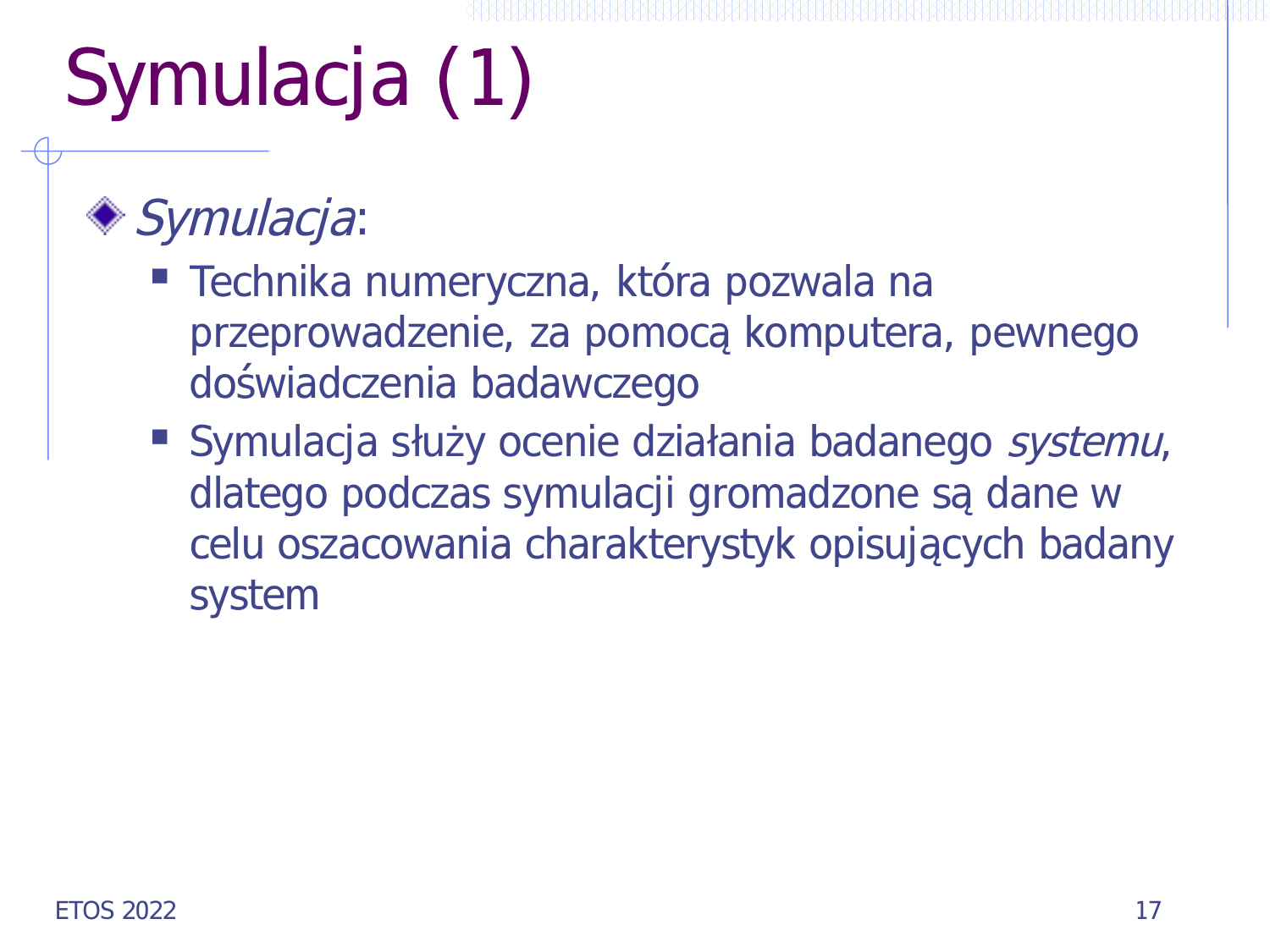

# Symulacja (1)
Symulacja:
Technika numeryczna, która pozwala na przeprowadzenie, za pomocą komputera, pewnego doświadczenia badawczego
Symulacja służy ocenie działania badanego systemu, dlatego podczas symulacji gromadzone są dane w celu oszacowania charakterystyk opisujących badany system

ETOS 2022
17